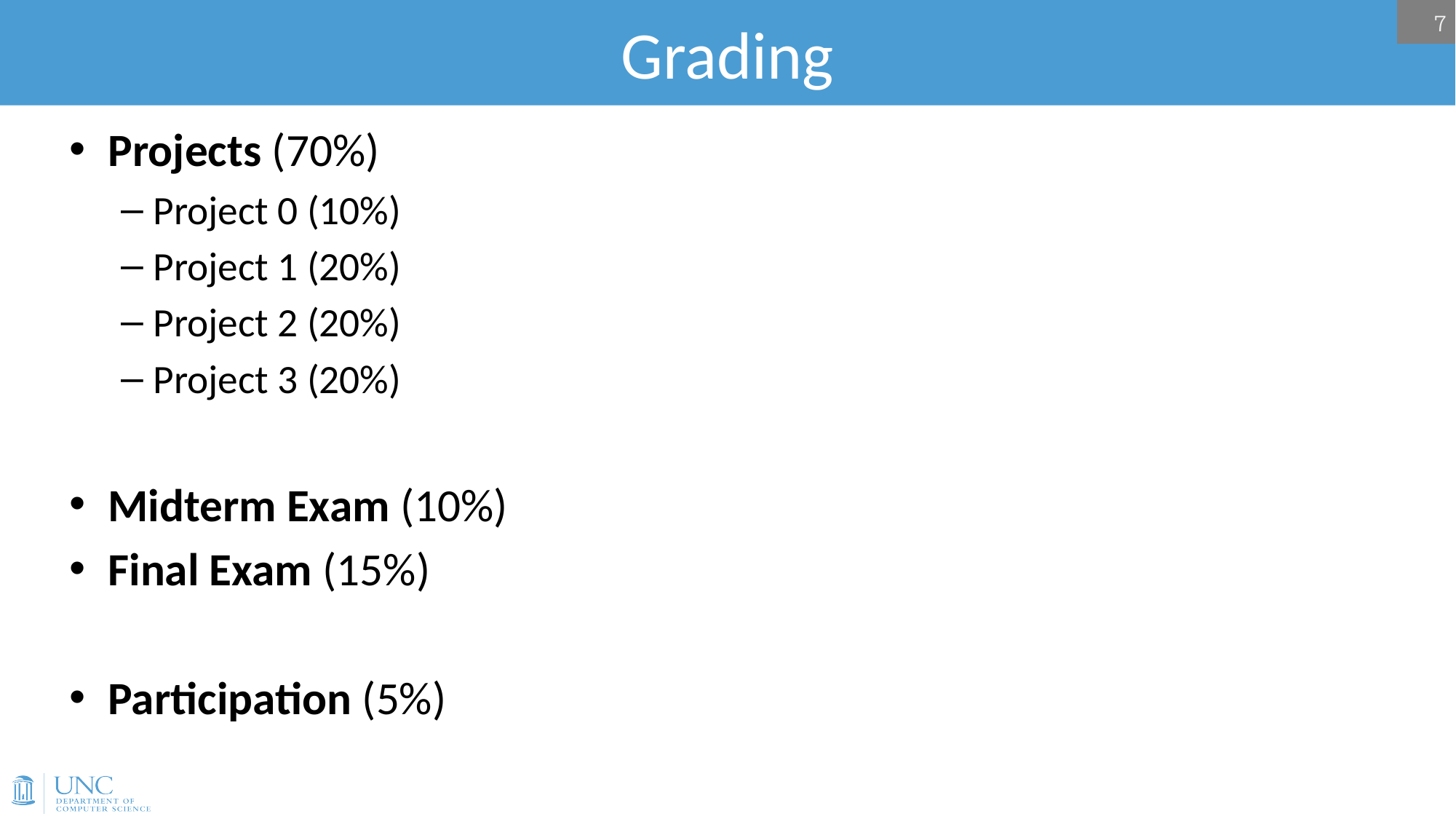

# Grading
7
Projects (70%)
Project 0 (10%)
Project 1 (20%)
Project 2 (20%)
Project 3 (20%)

Midterm Exam (10%)
Final Exam (15%)

Participation (5%)